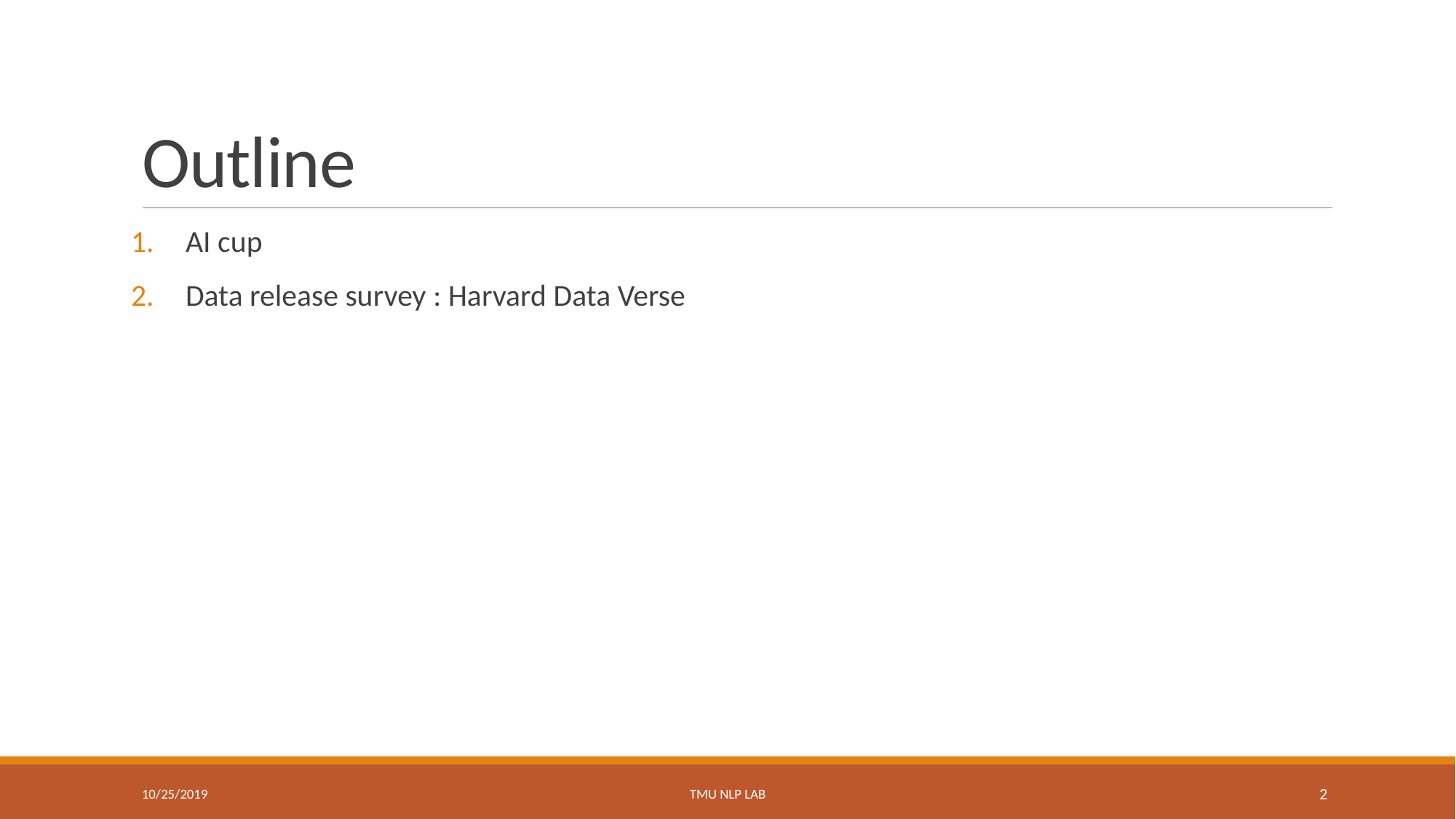

# Outline
AI cup
Data release survey : Harvard Data Verse
10/25/2019
TMU NLP Lab
2